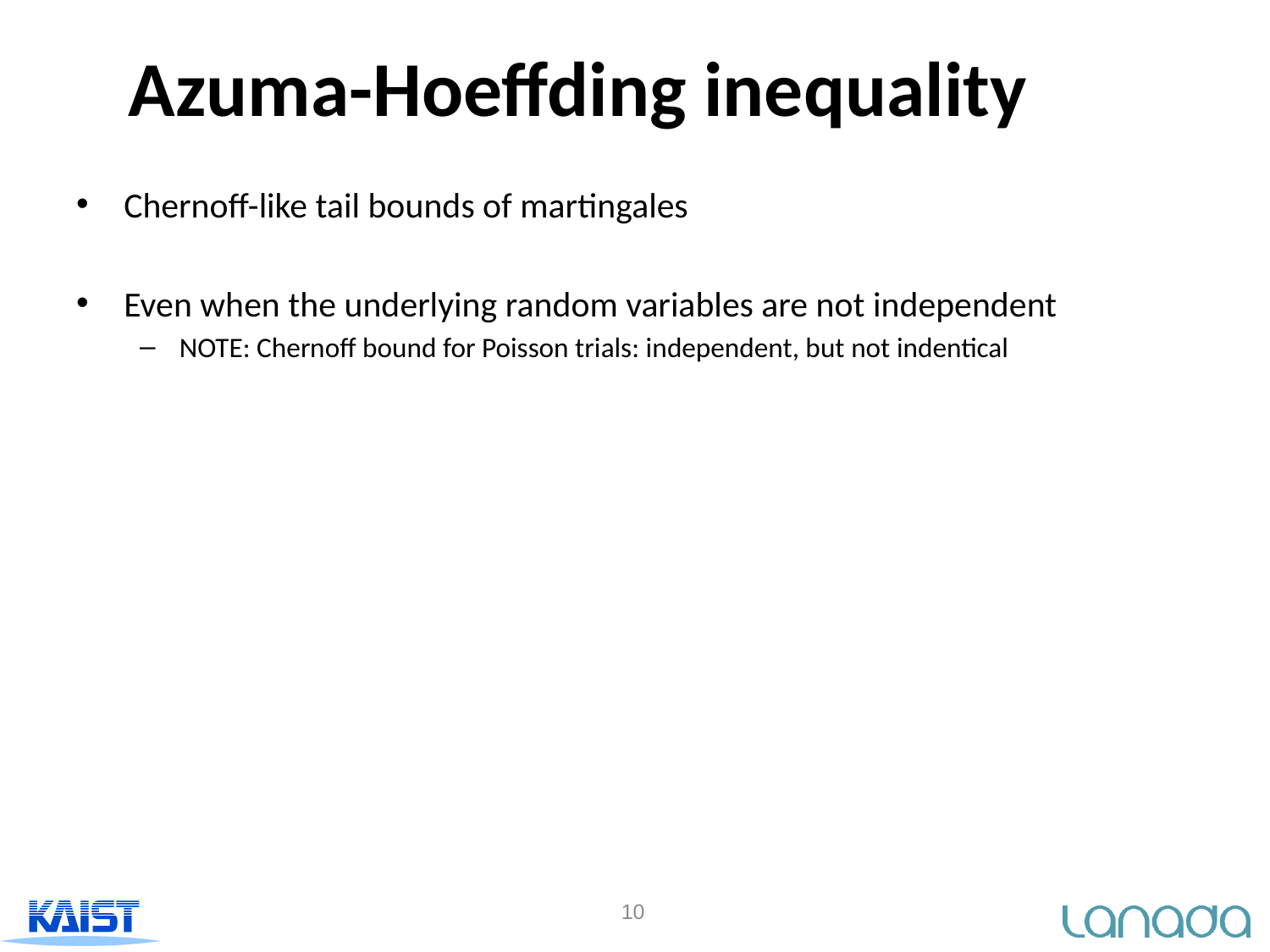

# Azuma-Hoeffding inequality
Chernoff-like tail bounds of martingales

Even when the underlying random variables are not independent
NOTE: Chernoff bound for Poisson trials: independent, but not indentical

10